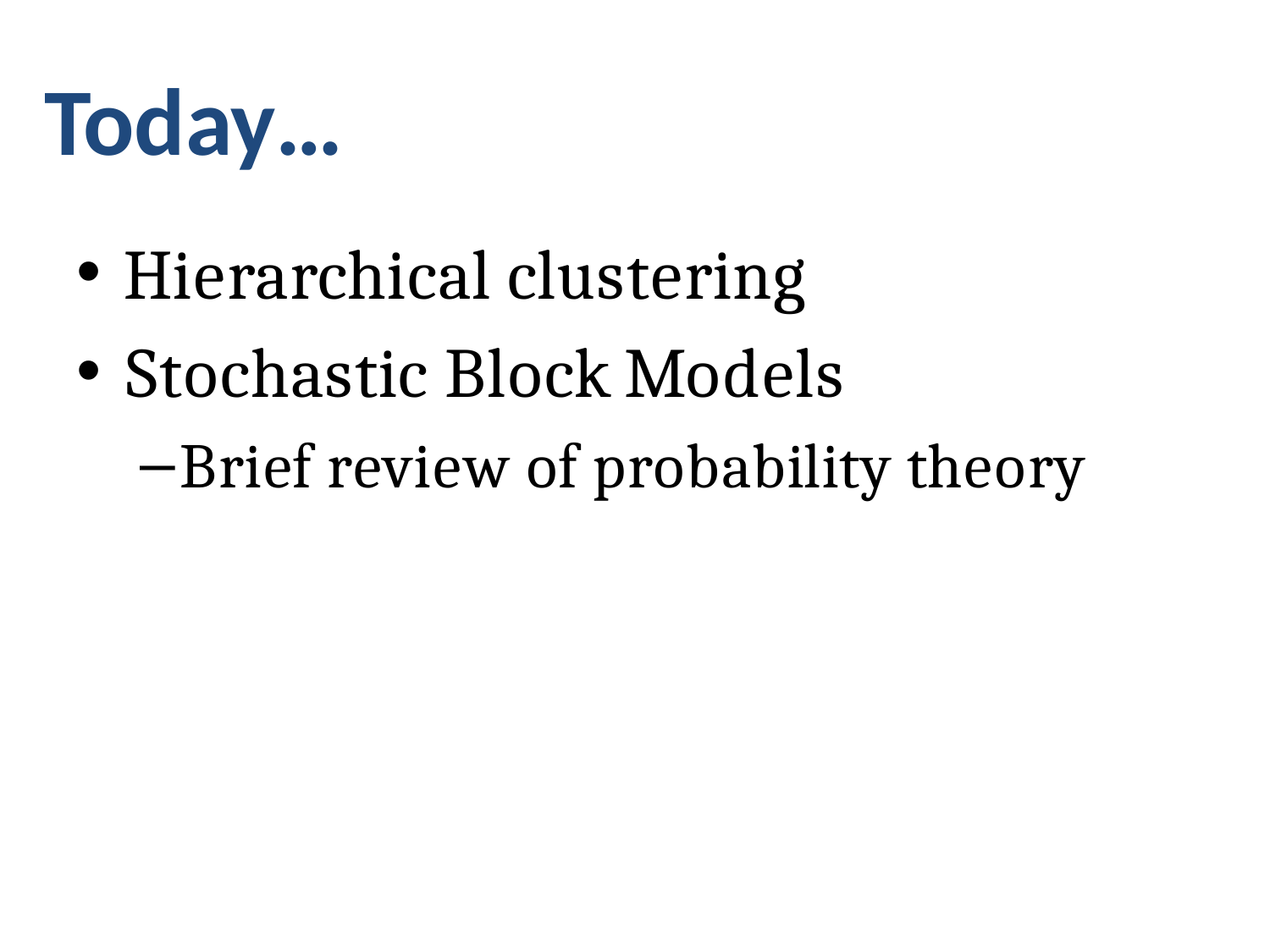

# Today…
Hierarchical clustering
Stochastic Block Models
Brief review of probability theory